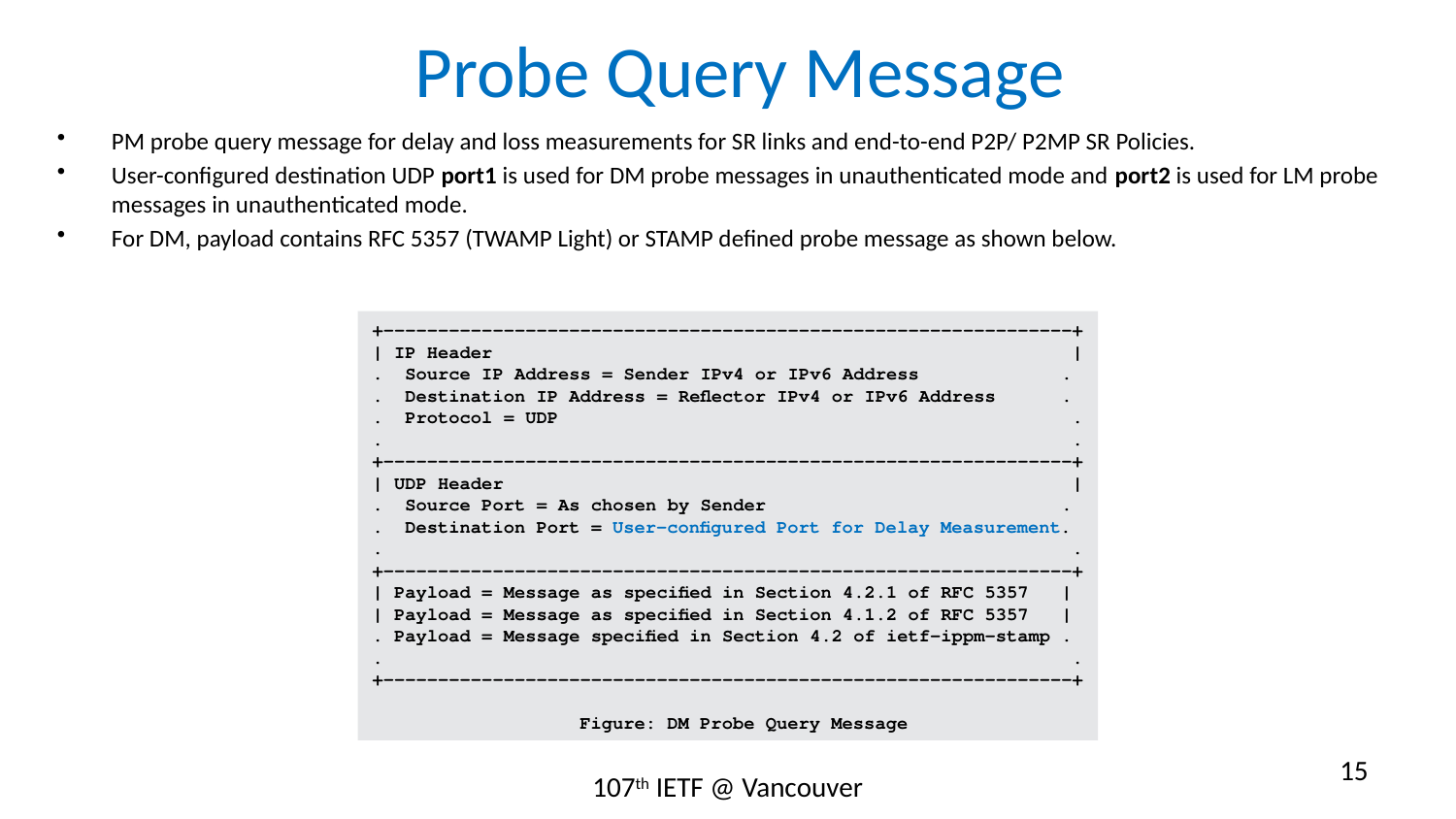

# Probe Query Message
PM probe query message for delay and loss measurements for SR links and end-to-end P2P/ P2MP SR Policies.
User-configured destination UDP port1 is used for DM probe messages in unauthenticated mode and port2 is used for LM probe messages in unauthenticated mode.
For DM, payload contains RFC 5357 (TWAMP Light) or STAMP defined probe message as shown below.

+---------------------------------------------------------------+
| IP Header                                                     |
.  Source IP Address = Sender IPv4 or IPv6 Address             .
.  Destination IP Address = Reflector IPv4 or IPv6 Address      .
.  Protocol = UDP                                               .
.                                                               .
+---------------------------------------------------------------+
| UDP Header                                                    |
.  Source Port = As chosen by Sender                           .
.  Destination Port = User-configured Port for Delay Measurement.
.                                                               .
+---------------------------------------------------------------+
| Payload = Message as specified in Section 4.2.1 of RFC 5357   |
| Payload = Message as specified in Section 4.1.2 of RFC 5357   |
. Payload = Message specified in Section 4.2 of ietf-ippm-stamp .
.                                                               .
+---------------------------------------------------------------+

                   Figure: DM Probe Query Message
15
107th IETF @ Vancouver